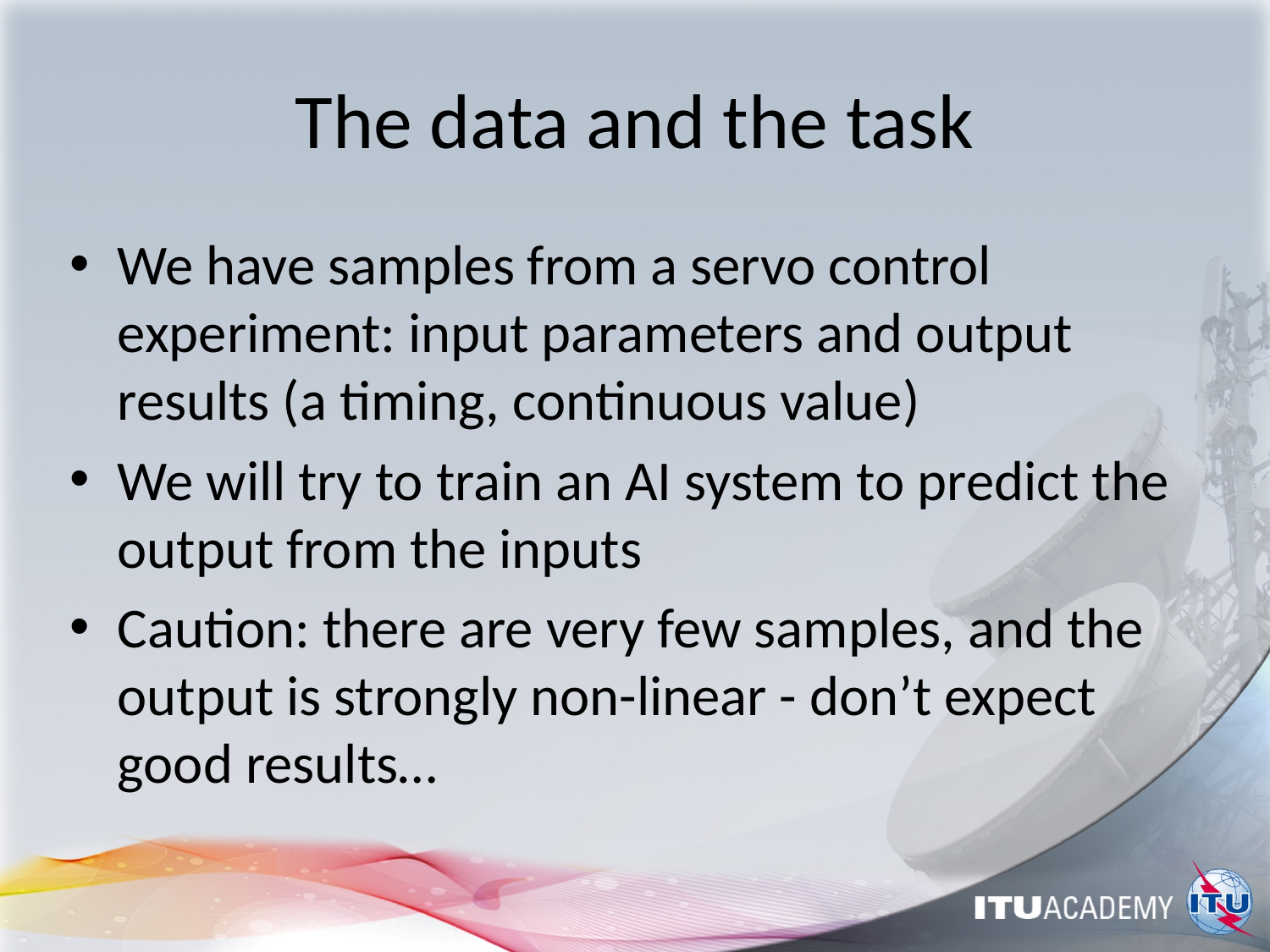

# The data and the task
We have samples from a servo control experiment: input parameters and output results (a timing, continuous value)
We will try to train an AI system to predict the output from the inputs
Caution: there are very few samples, and the output is strongly non-linear - don’t expect good results…